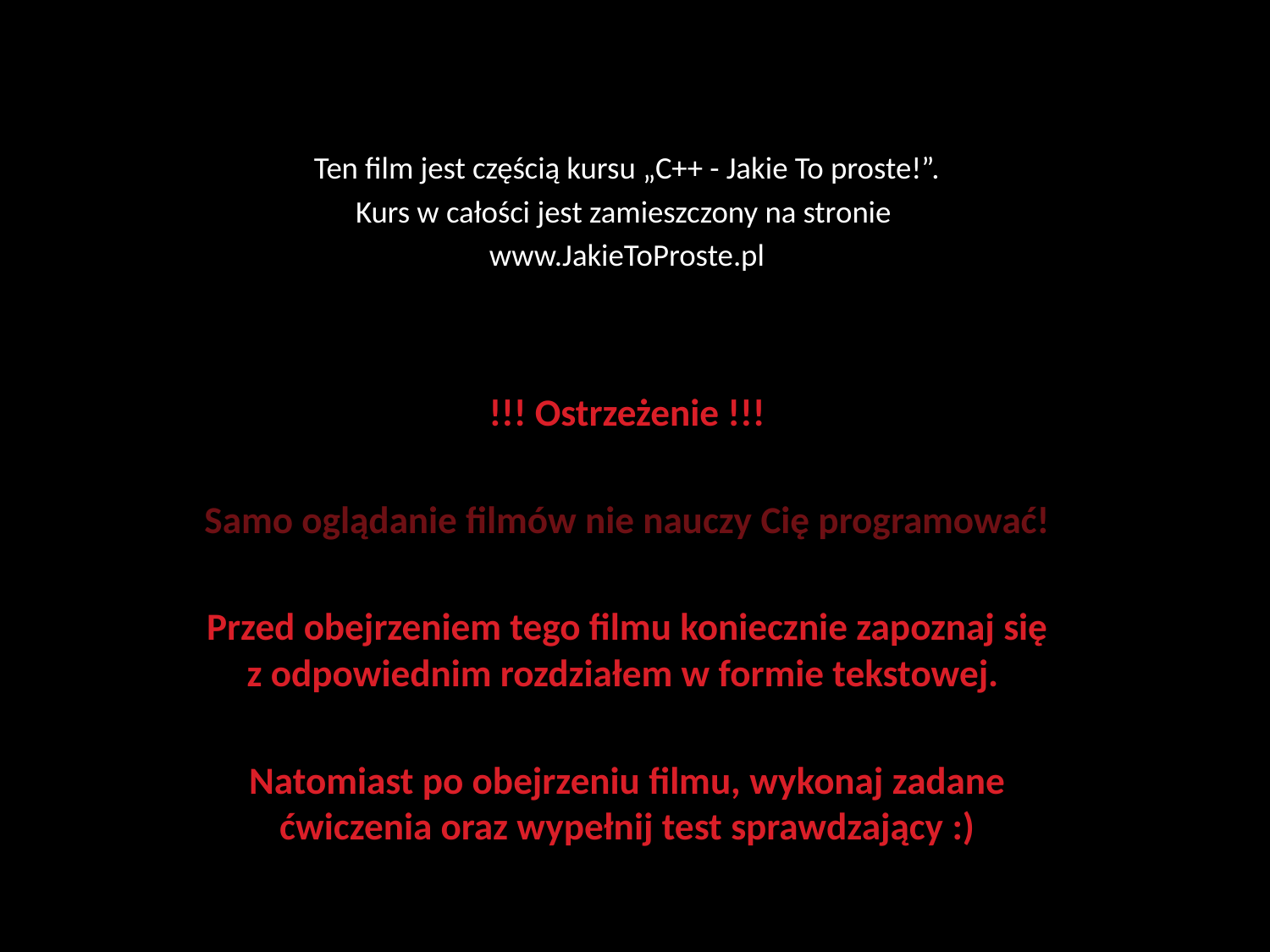

Ten film jest częścią kursu „C++ - Jakie To proste!”.
Kurs w całości jest zamieszczony na stronie
www.JakieToProste.pl

!!! Ostrzeżenie !!!

Samo oglądanie filmów nie nauczy Cię programować!

Przed obejrzeniem tego filmu koniecznie zapoznaj się z odpowiednim rozdziałem w formie tekstowej.

Natomiast po obejrzeniu filmu, wykonaj zadane ćwiczenia oraz wypełnij test sprawdzający :)